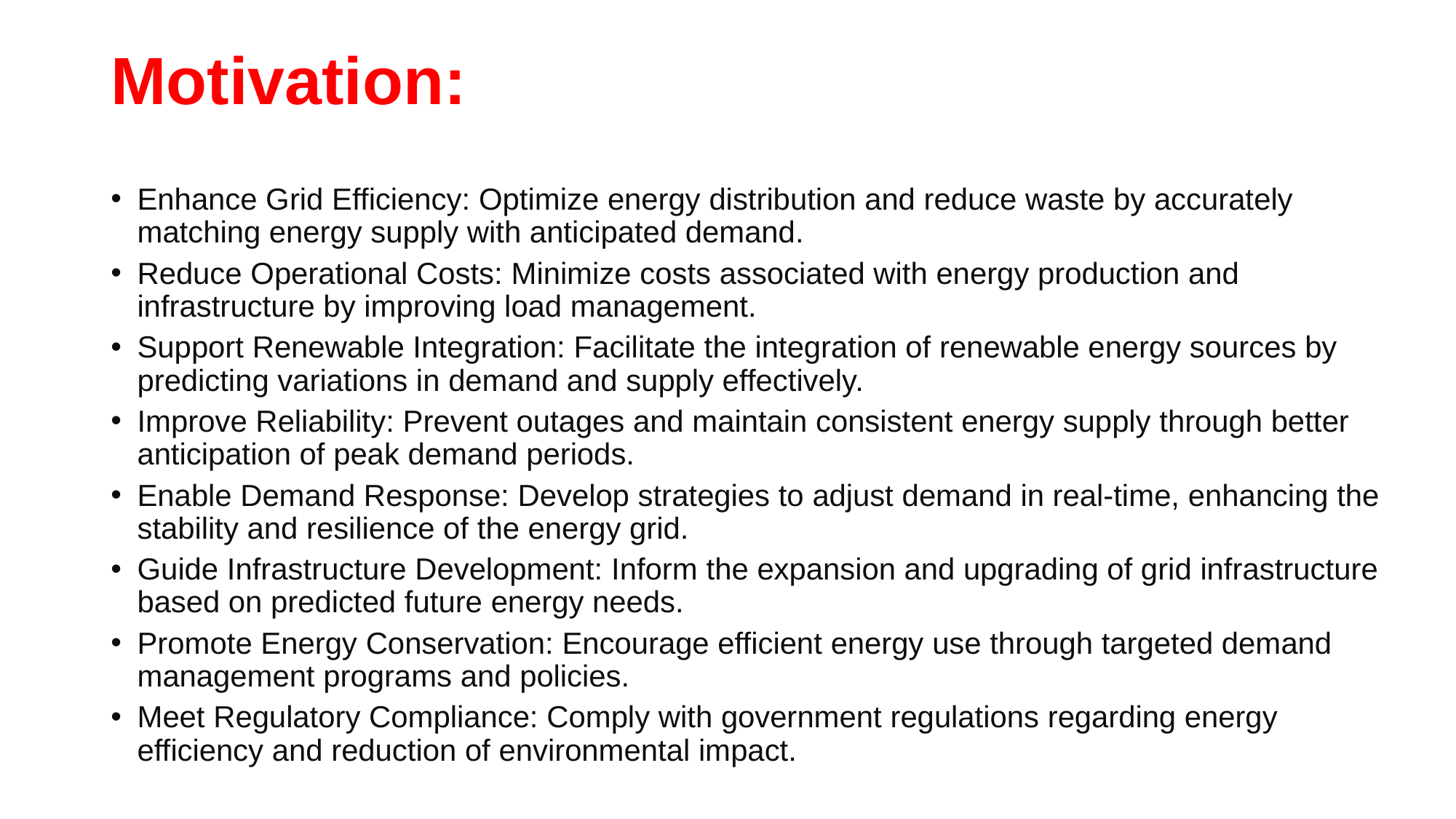

# Motivation:

Enhance Grid Efficiency: Optimize energy distribution and reduce waste by accurately matching energy supply with anticipated demand.
Reduce Operational Costs: Minimize costs associated with energy production and infrastructure by improving load management.
Support Renewable Integration: Facilitate the integration of renewable energy sources by predicting variations in demand and supply effectively.
Improve Reliability: Prevent outages and maintain consistent energy supply through better anticipation of peak demand periods.
Enable Demand Response: Develop strategies to adjust demand in real-time, enhancing the stability and resilience of the energy grid.
Guide Infrastructure Development: Inform the expansion and upgrading of grid infrastructure based on predicted future energy needs.
Promote Energy Conservation: Encourage efficient energy use through targeted demand management programs and policies.
Meet Regulatory Compliance: Comply with government regulations regarding energy efficiency and reduction of environmental impact.